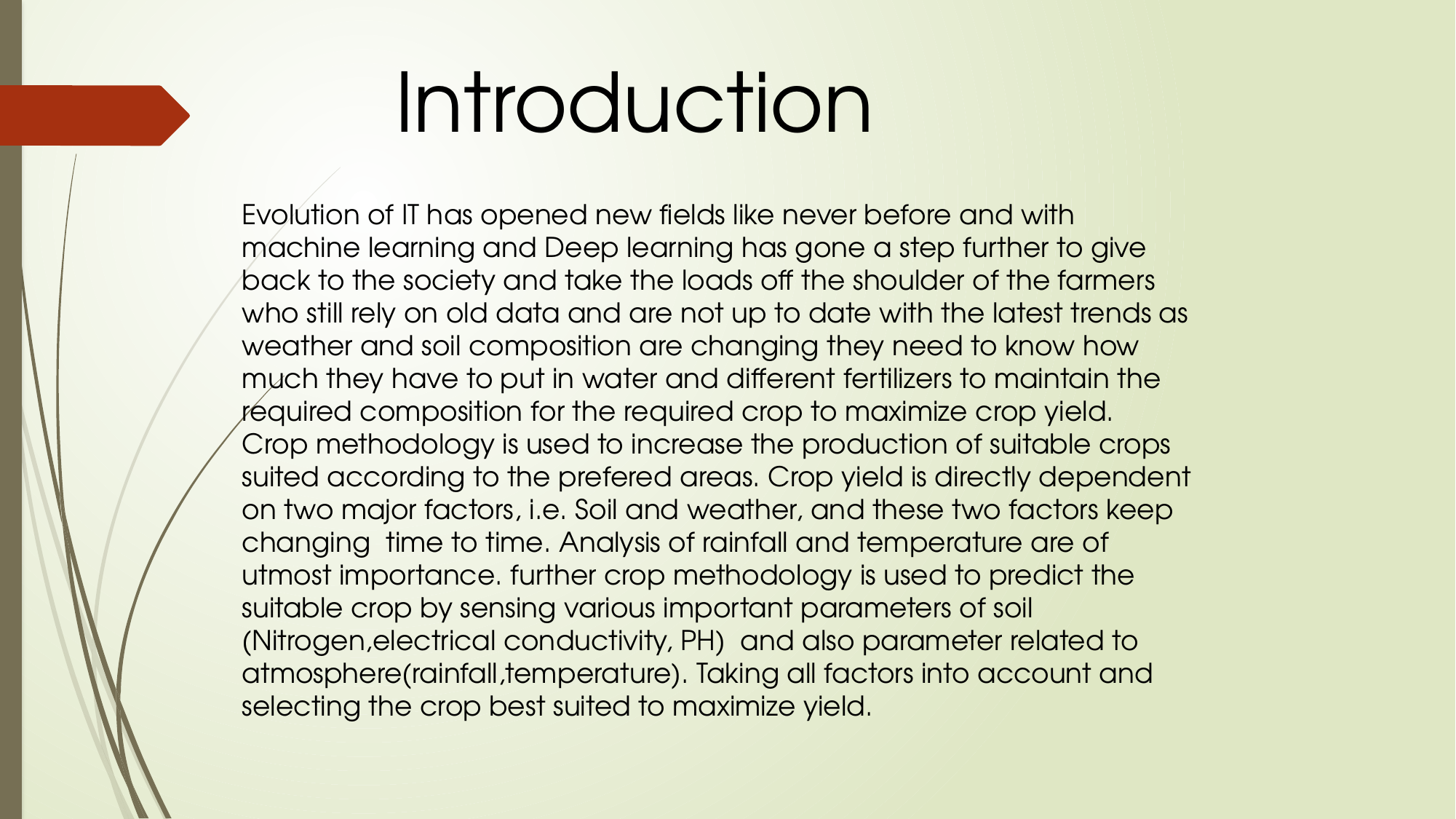

Introduction
Evolution of IT has opened new fields like never before and with machine learning and Deep learning has gone a step further to give back to the society and take the loads off the shoulder of the farmers who still rely on old data and are not up to date with the latest trends as weather and soil composition are changing they need to know how much they have to put in water and different fertilizers to maintain the required composition for the required crop to maximize crop yield.
Crop methodology is used to increase the production of suitable crops suited according to the prefered areas. Crop yield is directly dependent on two major factors, i.e. Soil and weather, and these two factors keep changing  time to time. Analysis of rainfall and temperature are of utmost importance. further crop methodology is used to predict the suitable crop by sensing various important parameters of soil (Nitrogen,electrical conductivity, PH)  and also parameter related to atmosphere(rainfall,temperature). Taking all factors into account and selecting the crop best suited to maximize yield.